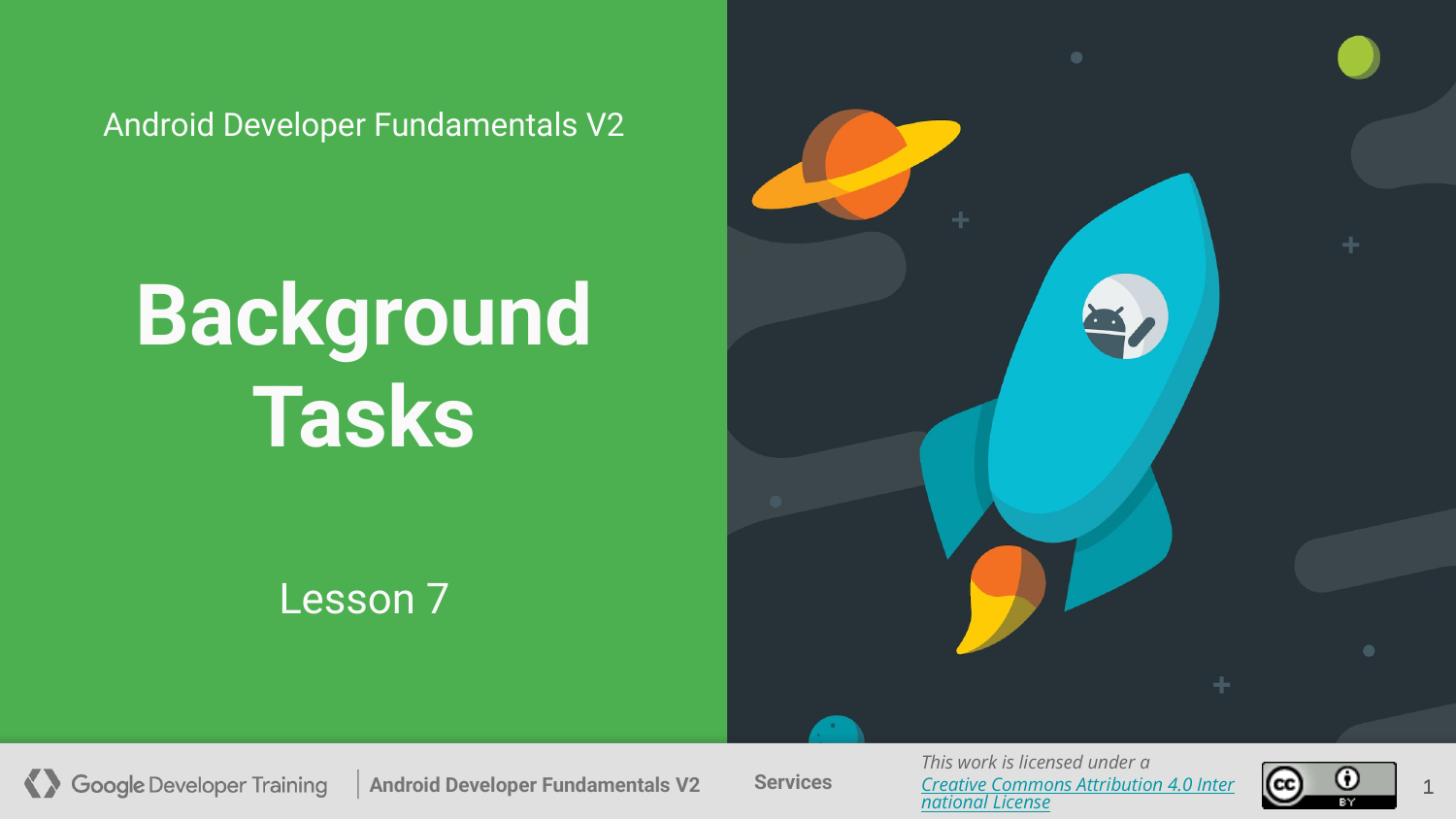

Android Developer Fundamentals V2
# Background Tasks
Lesson 7
1
1
1